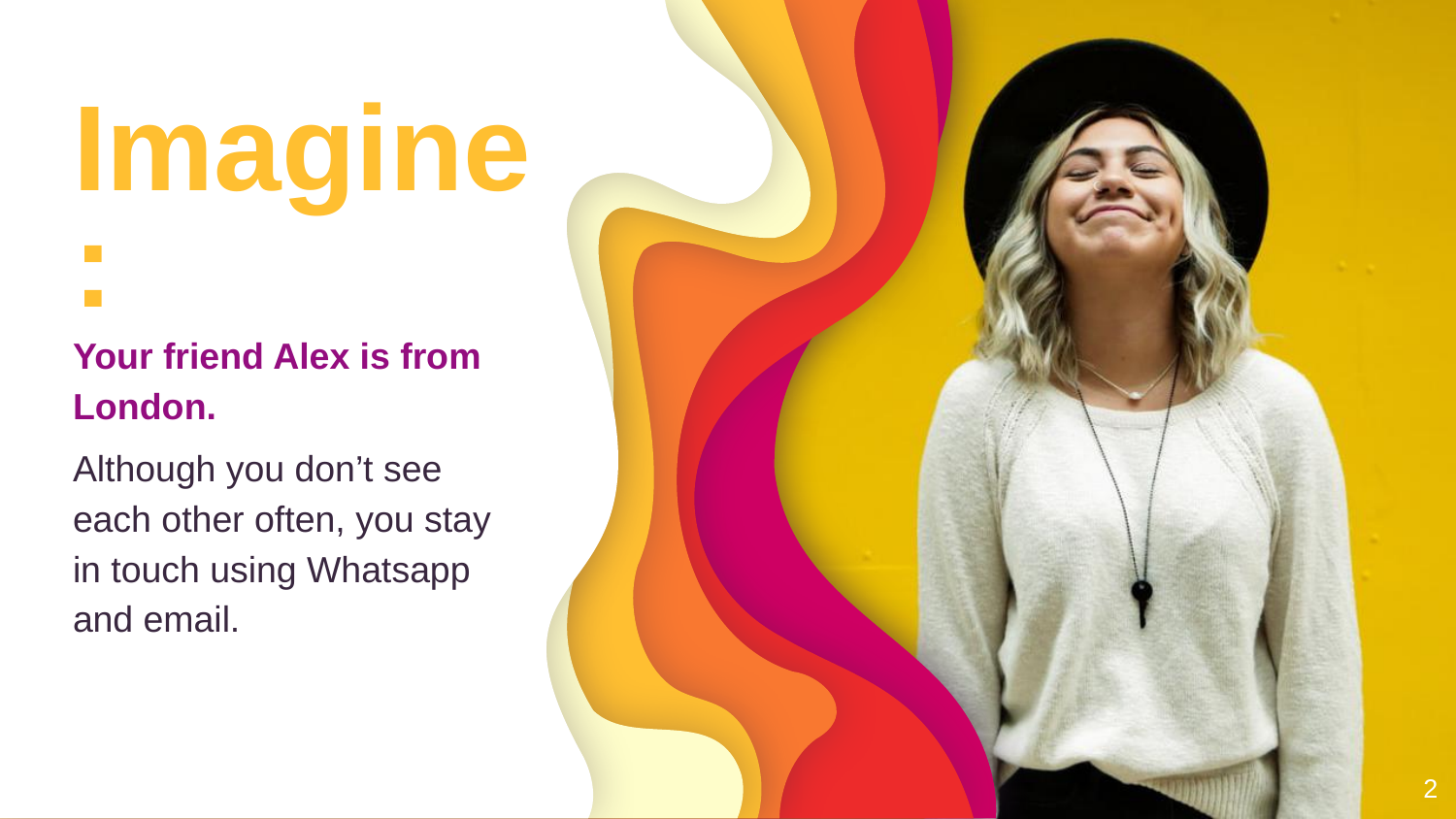

# Imagine:
Your friend Alex is from London.
Although you don’t see each other often, you stay in touch using Whatsapp and email.
2